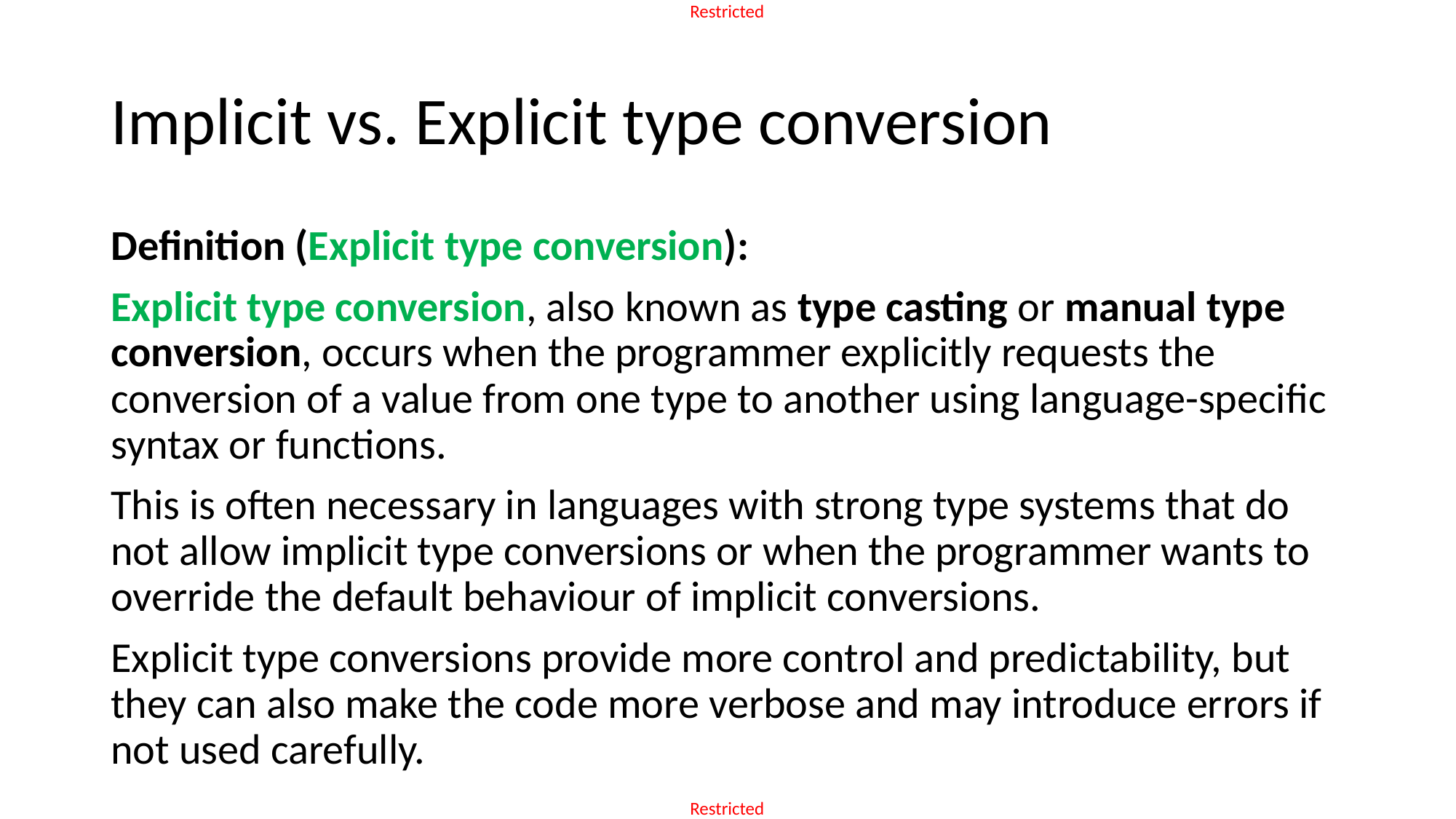

# Implicit vs. Explicit type conversion
Definition (Explicit type conversion):
Explicit type conversion, also known as type casting or manual type conversion, occurs when the programmer explicitly requests the conversion of a value from one type to another using language-specific syntax or functions.
This is often necessary in languages with strong type systems that do not allow implicit type conversions or when the programmer wants to override the default behaviour of implicit conversions.
Explicit type conversions provide more control and predictability, but they can also make the code more verbose and may introduce errors if not used carefully.